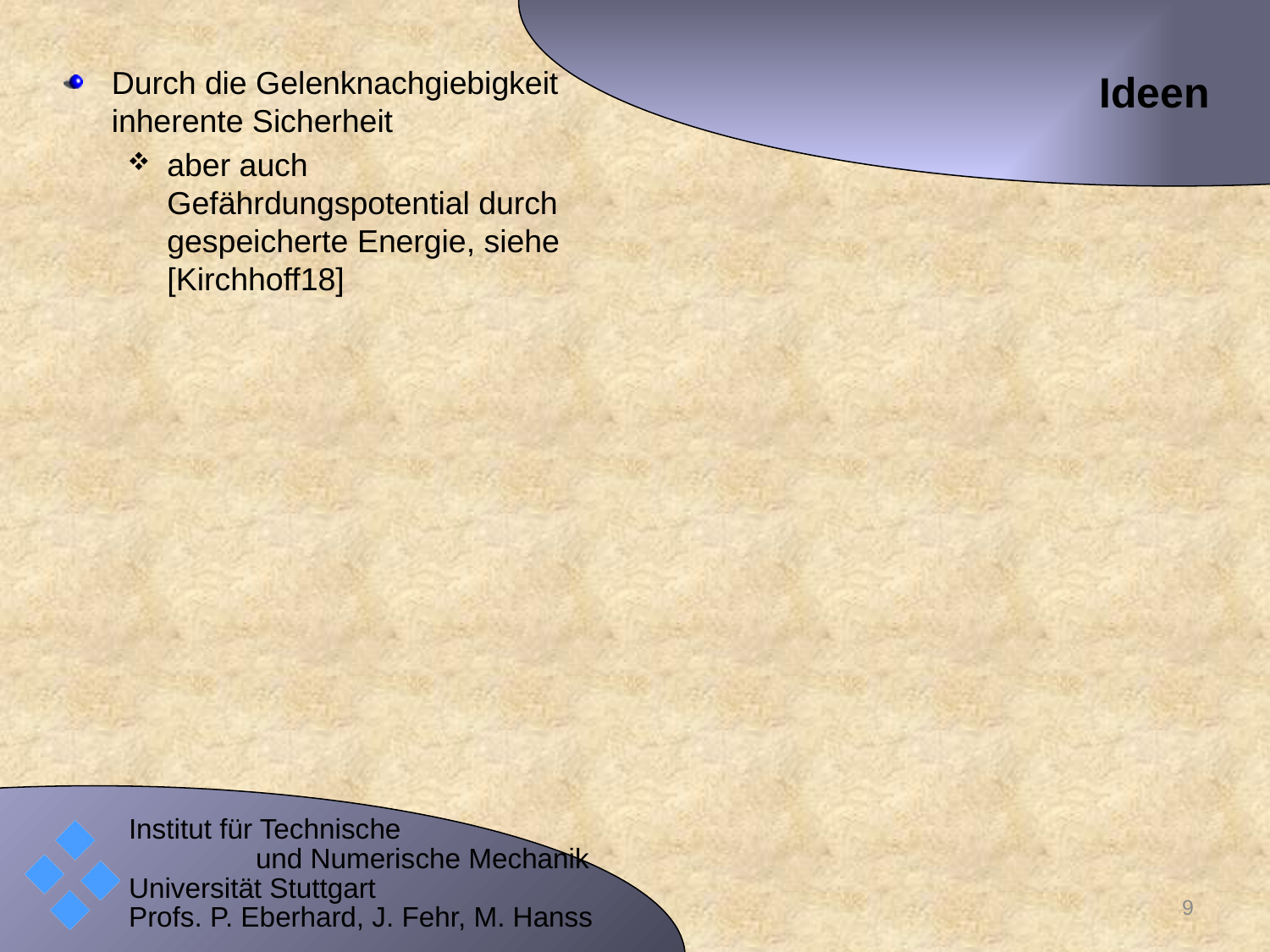

# Ideen
Durch die Gelenknachgiebigkeit inherente Sicherheit
aber auch Gefährdungspotential durch gespeicherte Energie, siehe [Kirchhoff18]

9